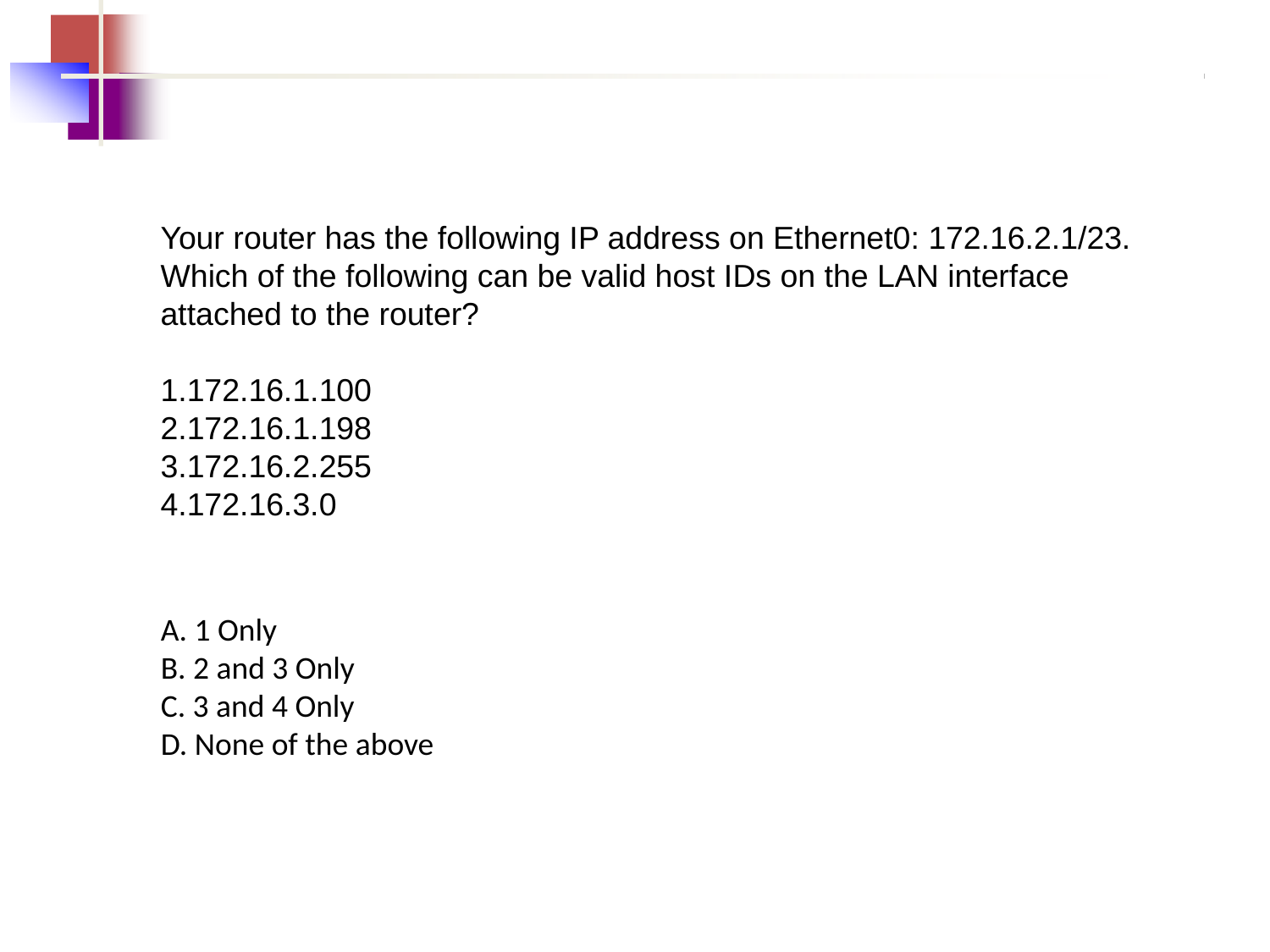

Your router has the following IP address on Ethernet0: 172.16.2.1/23. Which of the following can be valid host IDs on the LAN interface attached to the router?

172.16.1.100
172.16.1.198
172.16.2.255
172.16.3.0
A. 1 Only
B. 2 and 3 Only
C. 3 and 4 Only
D. None of the above